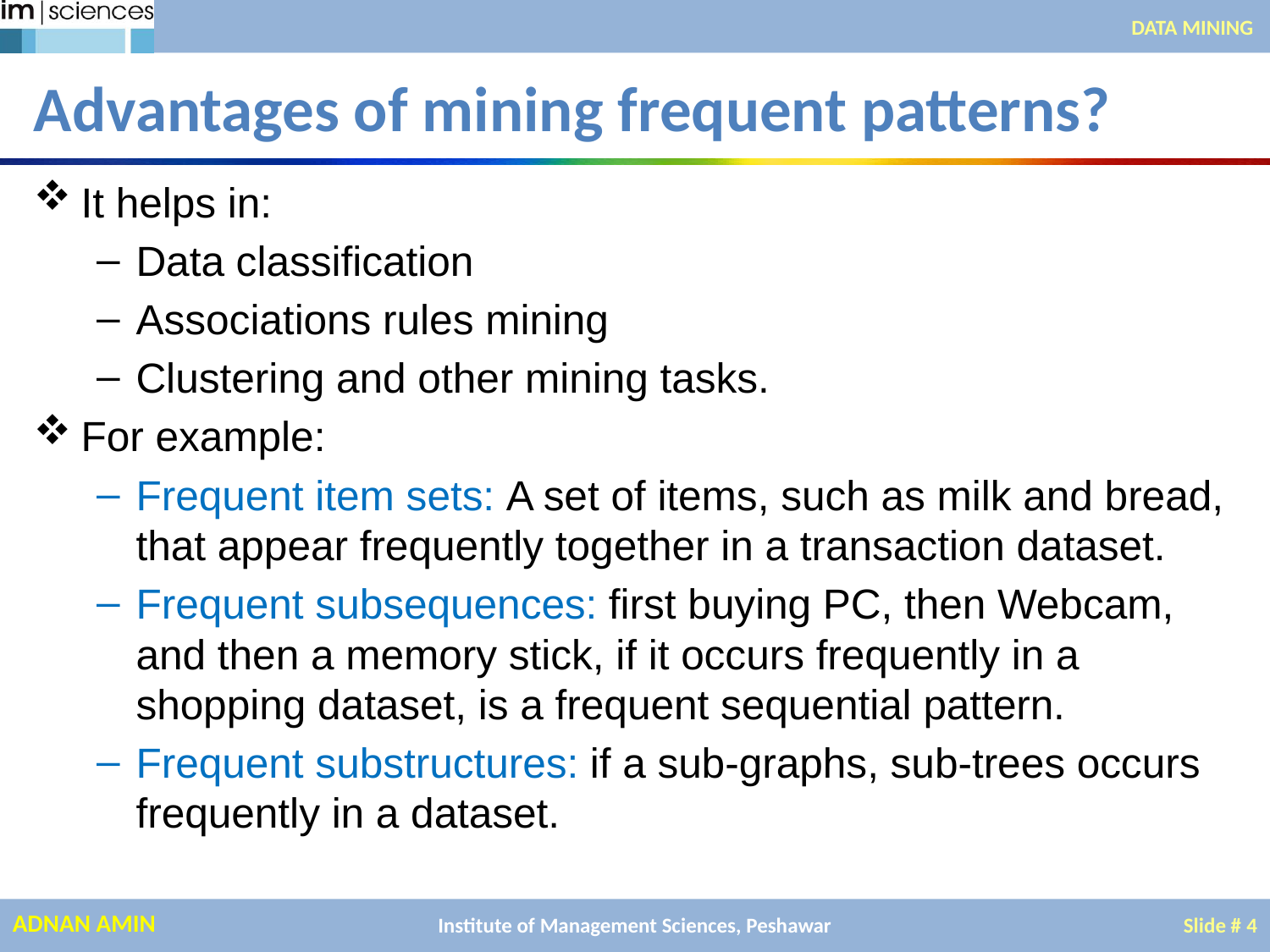

DATA MINING
# Advantages of mining frequent patterns?
It helps in:
Data classification
Associations rules mining
Clustering and other mining tasks.
For example:
Frequent item sets: A set of items, such as milk and bread, that appear frequently together in a transaction dataset.
Frequent subsequences: first buying PC, then Webcam, and then a memory stick, if it occurs frequently in a shopping dataset, is a frequent sequential pattern.
Frequent substructures: if a sub-graphs, sub-trees occurs frequently in a dataset.
Institute of Management Sciences, Peshawar
Slide # 4